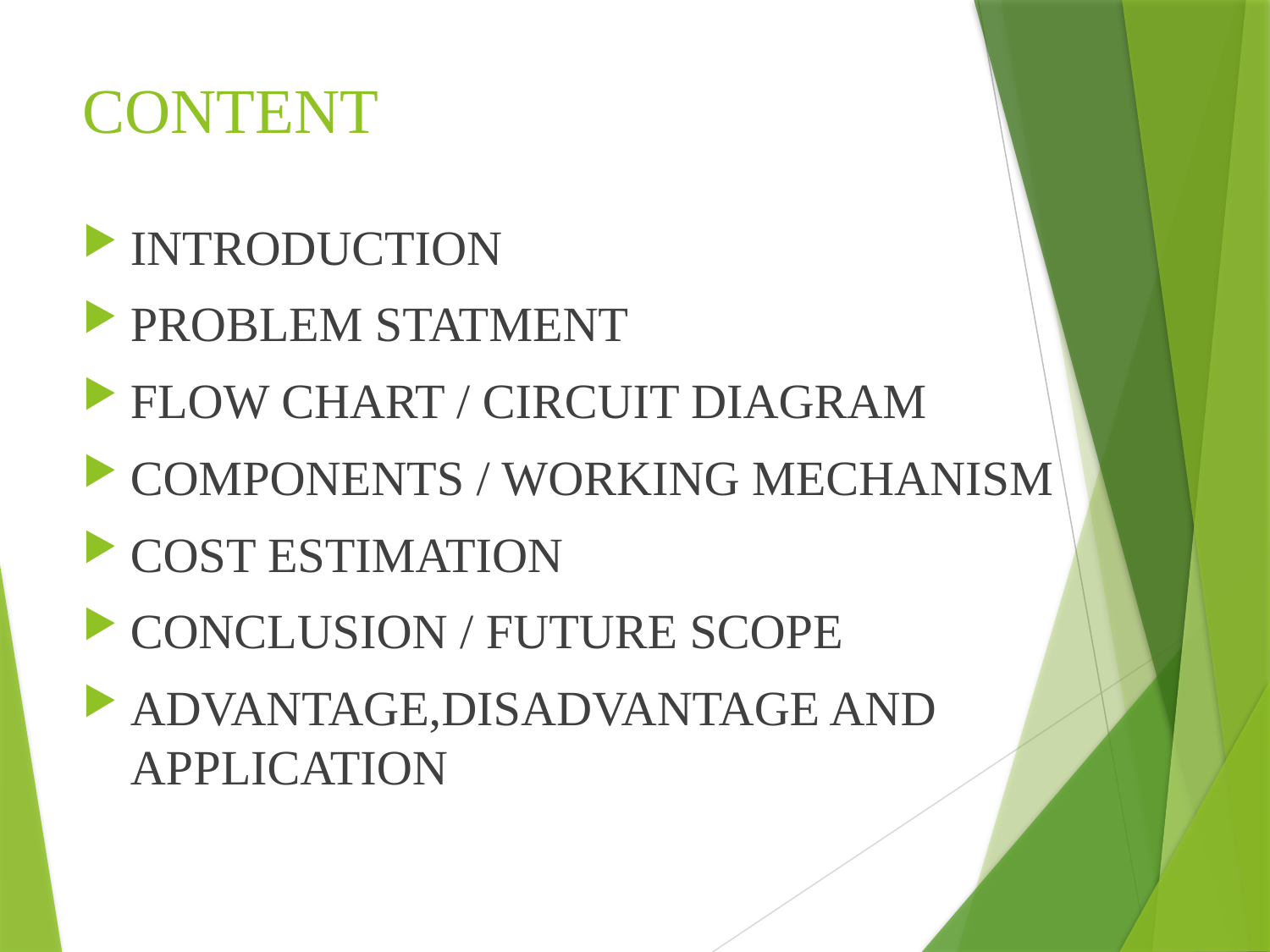

# CONTENT
INTRODUCTION
PROBLEM STATMENT
FLOW CHART / CIRCUIT DIAGRAM
COMPONENTS / WORKING MECHANISM
COST ESTIMATION
CONCLUSION / FUTURE SCOPE
ADVANTAGE,DISADVANTAGE AND APPLICATION